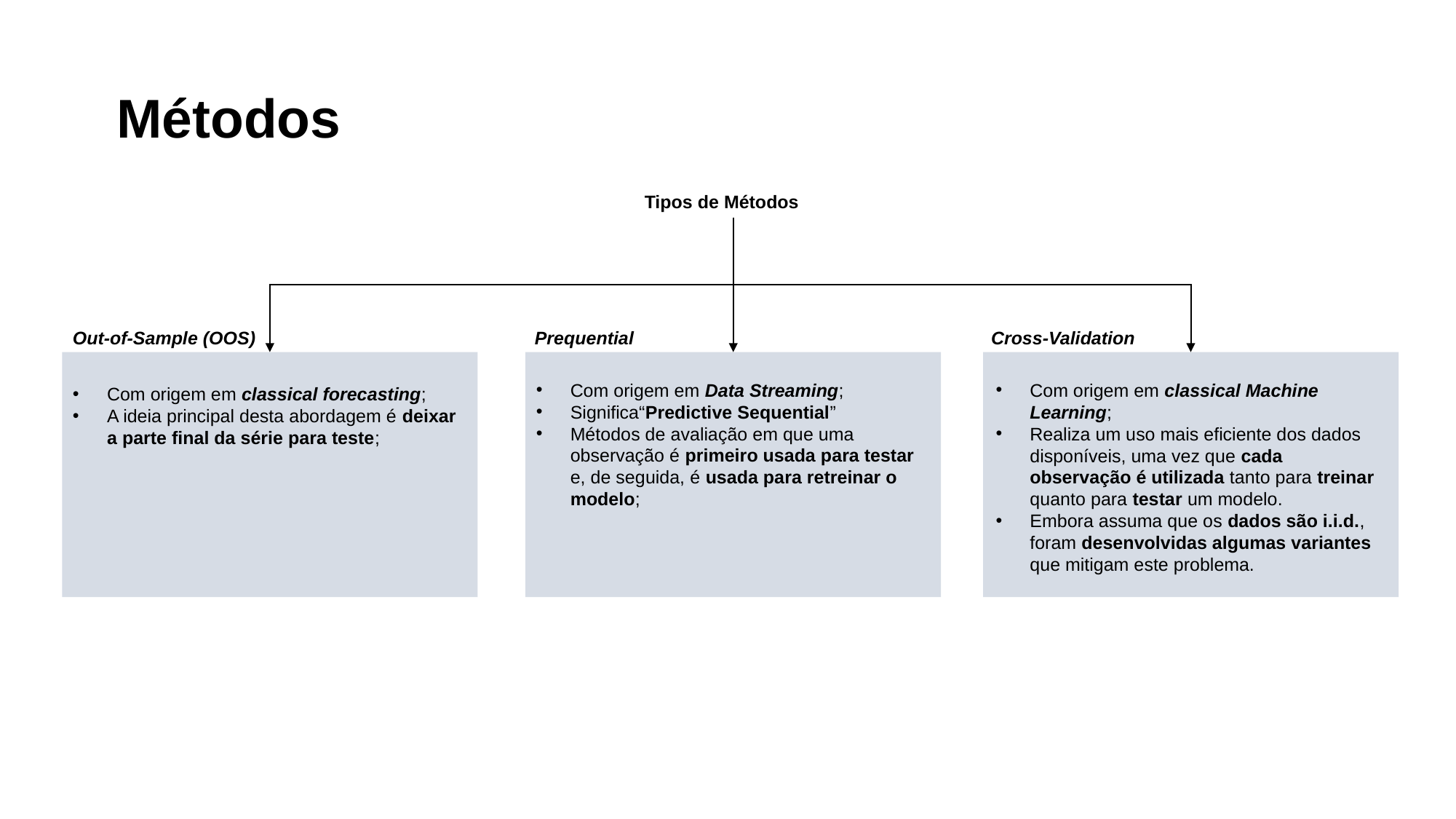

# Métodos
Tipos de Métodos
Prequential
Cross-Validation
Out-of-Sample (OOS)

Com origem em Data Streaming;
Significa“Predictive Sequential”
Métodos de avaliação em que uma observação é primeiro usada para testar e, de seguida, é usada para retreinar o modelo;
Com origem em classical Machine Learning;
Realiza um uso mais eficiente dos dados disponíveis, uma vez que cada observação é utilizada tanto para treinar quanto para testar um modelo.
Embora assuma que os dados são i.i.d., foram desenvolvidas algumas variantes que mitigam este problema.
Com origem em classical forecasting;
A ideia principal desta abordagem é deixar a parte final da série para teste;